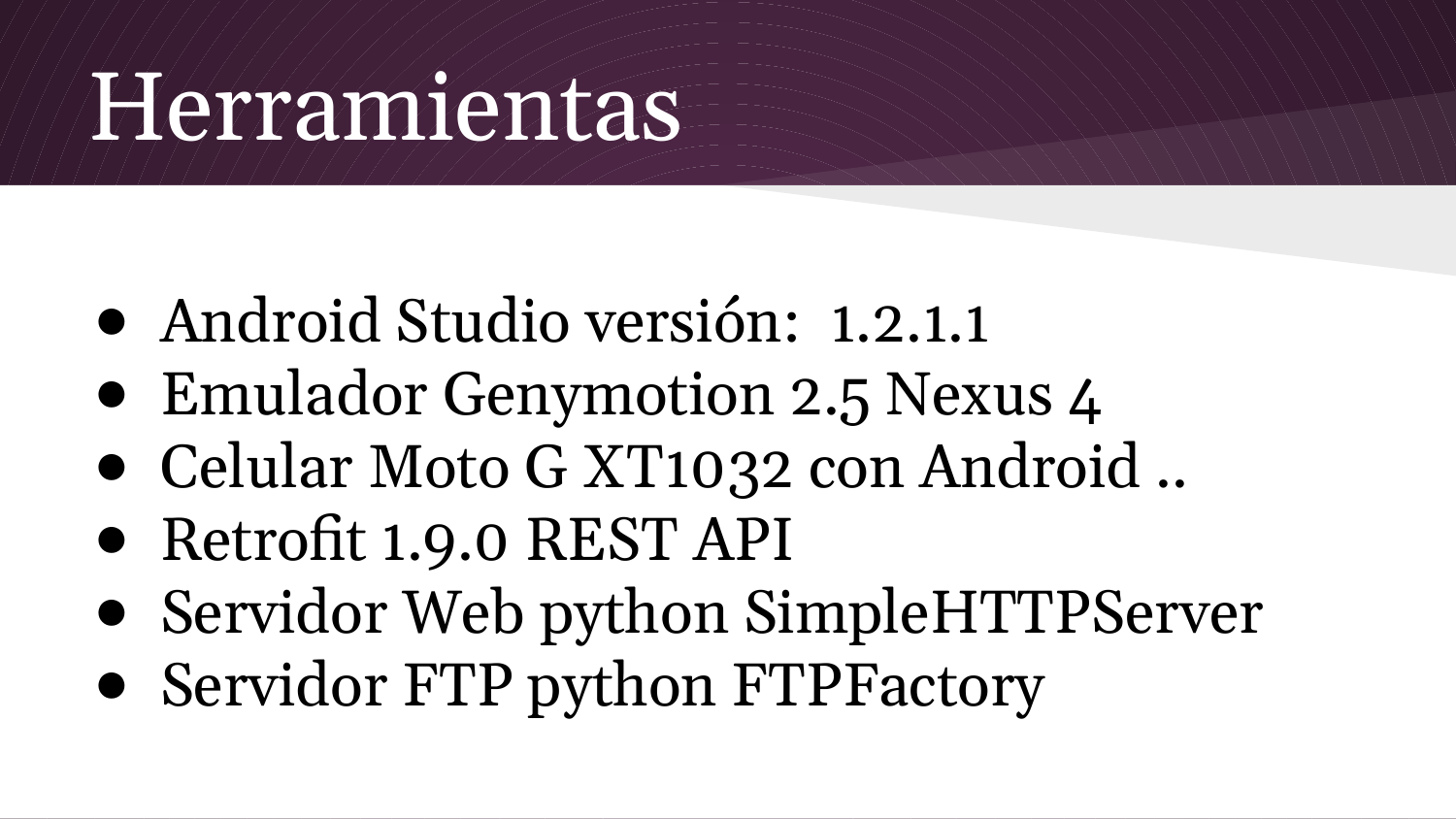

# Herramientas
Android Studio versión:  1.2.1.1
Emulador Genymotion 2.5 Nexus 4
Celular Moto G XT1032 con Android ..
Retrofit 1.9.0 REST API
Servidor Web python SimpleHTTPServer
Servidor FTP python FTPFactory